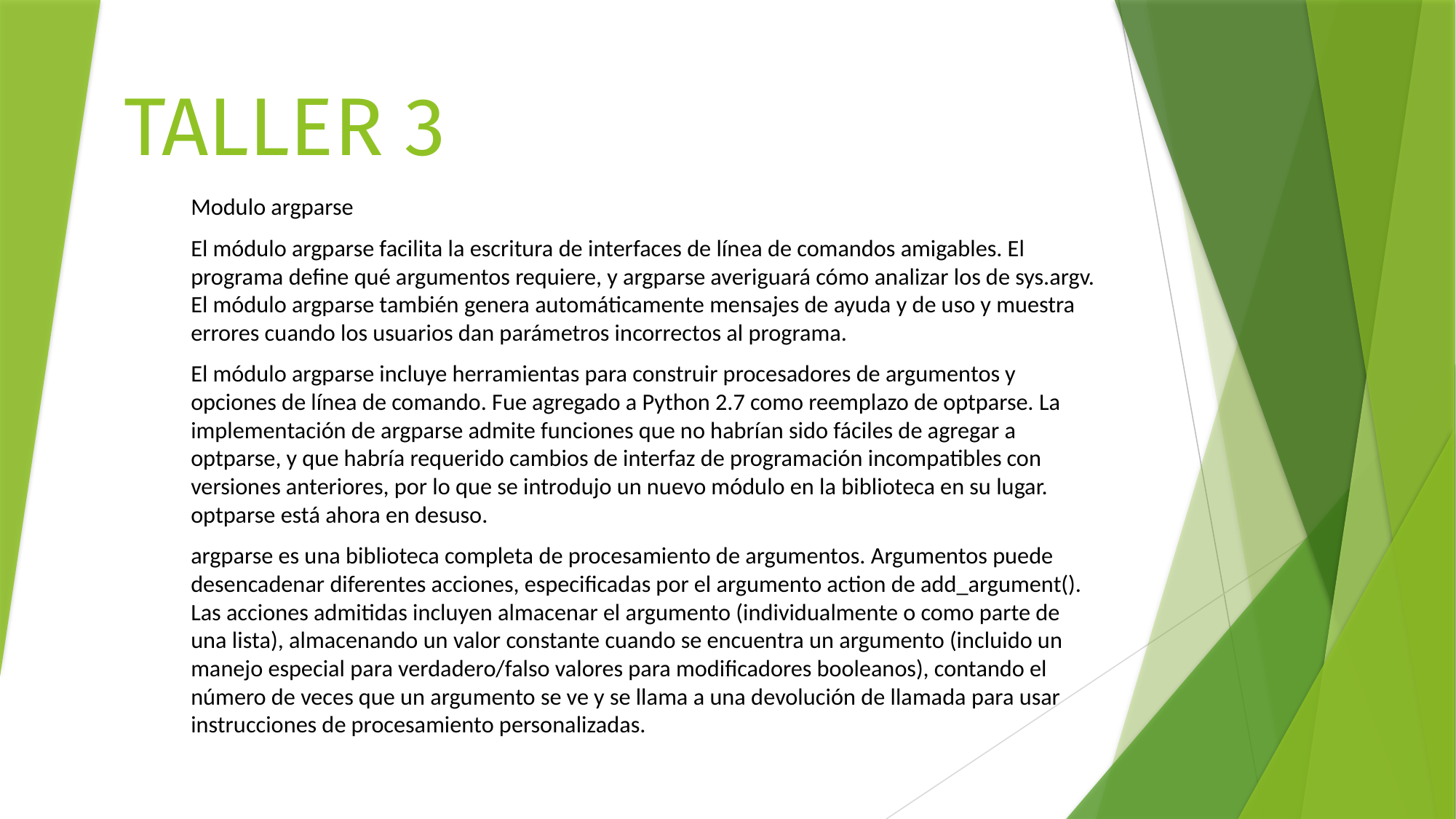

# TALLER 3
Modulo argparse
El módulo argparse facilita la escritura de interfaces de línea de comandos amigables. El programa define qué argumentos requiere, y argparse averiguará cómo analizar los de sys.argv. El módulo argparse también genera automáticamente mensajes de ayuda y de uso y muestra errores cuando los usuarios dan parámetros incorrectos al programa.
El módulo argparse incluye herramientas para construir procesadores de argumentos y opciones de línea de comando. Fue agregado a Python 2.7 como reemplazo de optparse. La implementación de argparse admite funciones que no habrían sido fáciles de agregar a optparse, y que habría requerido cambios de interfaz de programación incompatibles con versiones anteriores, por lo que se introdujo un nuevo módulo en la biblioteca en su lugar. optparse está ahora en desuso.
argparse es una biblioteca completa de procesamiento de argumentos. Argumentos puede desencadenar diferentes acciones, especificadas por el argumento action de add_argument(). Las acciones admitidas incluyen almacenar el argumento (individualmente o como parte de una lista), almacenando un valor constante cuando se encuentra un argumento (incluido un manejo especial para verdadero/falso valores para modificadores booleanos), contando el número de veces que un argumento se ve y se llama a una devolución de llamada para usar instrucciones de procesamiento personalizadas.